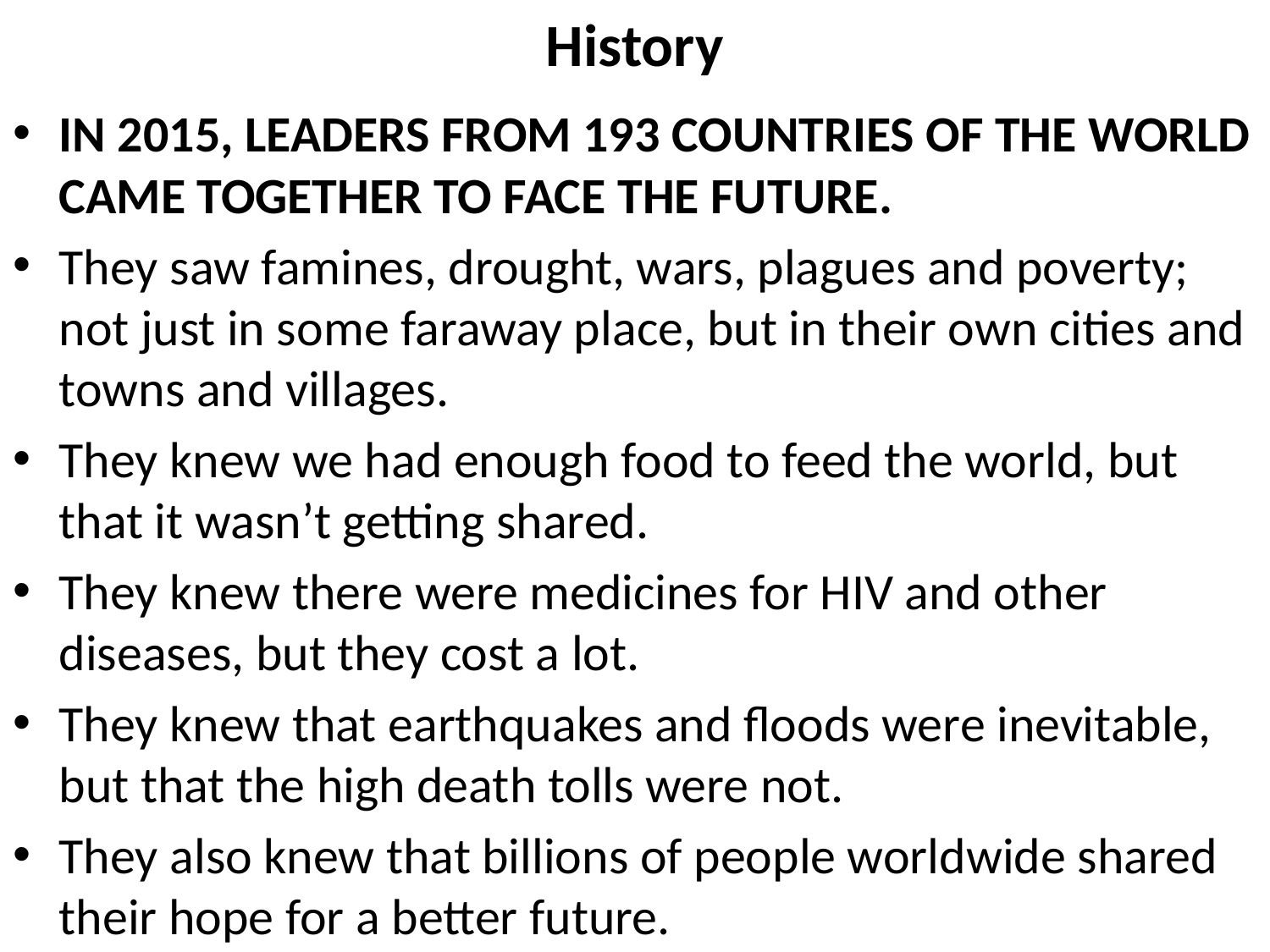

# History
IN 2015, LEADERS FROM 193 COUNTRIES OF THE WORLD CAME TOGETHER TO FACE THE FUTURE.
They saw famines, drought, wars, plagues and poverty; not just in some faraway place, but in their own cities and towns and villages.
They knew we had enough food to feed the world, but that it wasn’t getting shared.
They knew there were medicines for HIV and other diseases, but they cost a lot.
They knew that earthquakes and floods were inevitable, but that the high death tolls were not.
They also knew that billions of people worldwide shared their hope for a better future.